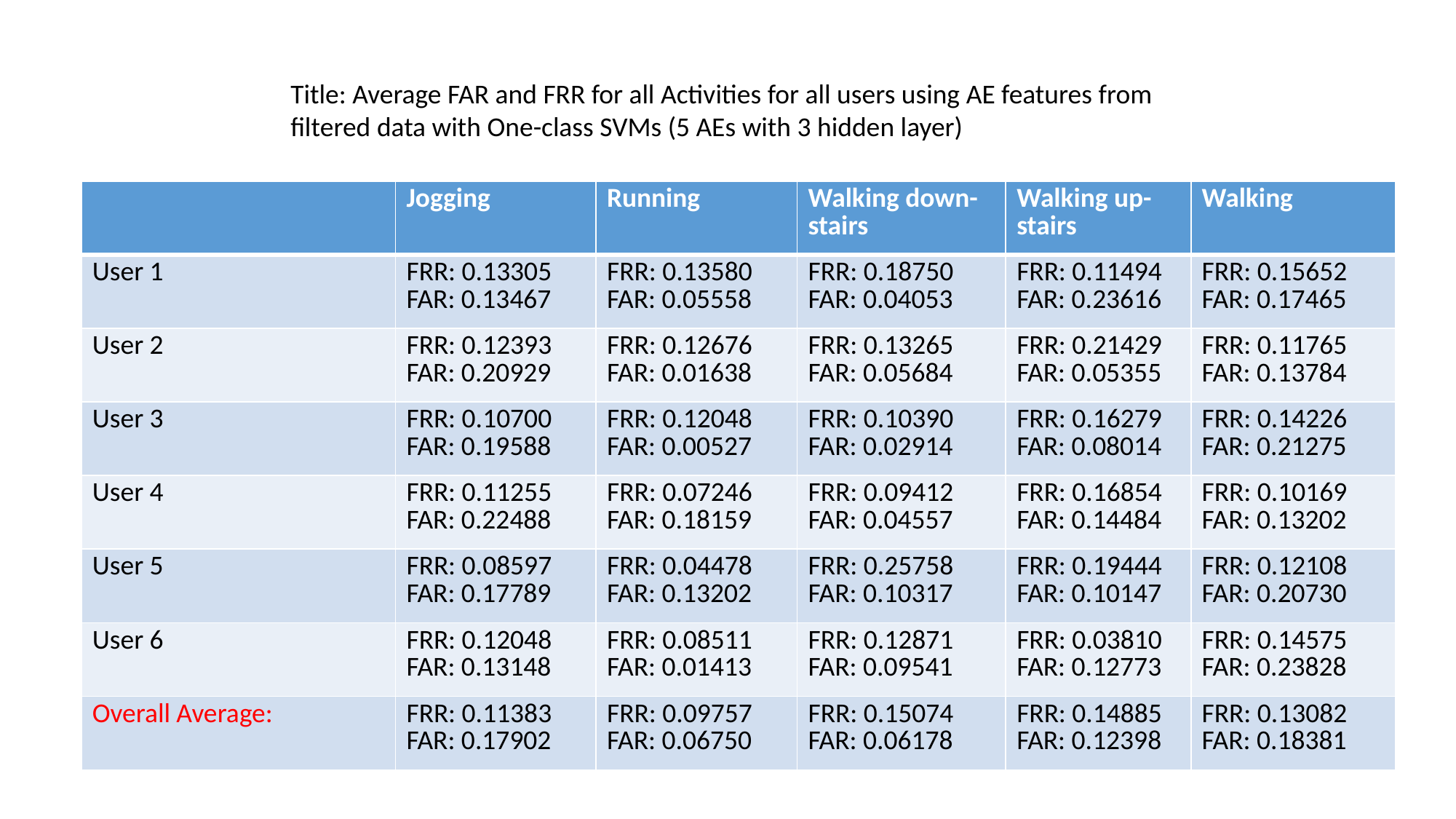

Title: Average FAR and FRR for all Activities for all users using AE features from filtered data with One-class SVMs (5 AEs with 3 hidden layer)
|  | Jogging | Running | Walking down-stairs | Walking up-stairs | Walking |
| --- | --- | --- | --- | --- | --- |
| User 1 | FRR: 0.13305 FAR: 0.13467 | FRR: 0.13580 FAR: 0.05558 | FRR: 0.18750 FAR: 0.04053 | FRR: 0.11494 FAR: 0.23616 | FRR: 0.15652 FAR: 0.17465 |
| User 2 | FRR: 0.12393 FAR: 0.20929 | FRR: 0.12676 FAR: 0.01638 | FRR: 0.13265 FAR: 0.05684 | FRR: 0.21429 FAR: 0.05355 | FRR: 0.11765 FAR: 0.13784 |
| User 3 | FRR: 0.10700 FAR: 0.19588 | FRR: 0.12048 FAR: 0.00527 | FRR: 0.10390 FAR: 0.02914 | FRR: 0.16279 FAR: 0.08014 | FRR: 0.14226 FAR: 0.21275 |
| User 4 | FRR: 0.11255 FAR: 0.22488 | FRR: 0.07246 FAR: 0.18159 | FRR: 0.09412 FAR: 0.04557 | FRR: 0.16854 FAR: 0.14484 | FRR: 0.10169 FAR: 0.13202 |
| User 5 | FRR: 0.08597 FAR: 0.17789 | FRR: 0.04478 FAR: 0.13202 | FRR: 0.25758 FAR: 0.10317 | FRR: 0.19444 FAR: 0.10147 | FRR: 0.12108 FAR: 0.20730 |
| User 6 | FRR: 0.12048 FAR: 0.13148 | FRR: 0.08511 FAR: 0.01413 | FRR: 0.12871 FAR: 0.09541 | FRR: 0.03810 FAR: 0.12773 | FRR: 0.14575 FAR: 0.23828 |
| Overall Average: | FRR: 0.11383 FAR: 0.17902 | FRR: 0.09757 FAR: 0.06750 | FRR: 0.15074 FAR: 0.06178 | FRR: 0.14885 FAR: 0.12398 | FRR: 0.13082 FAR: 0.18381 |